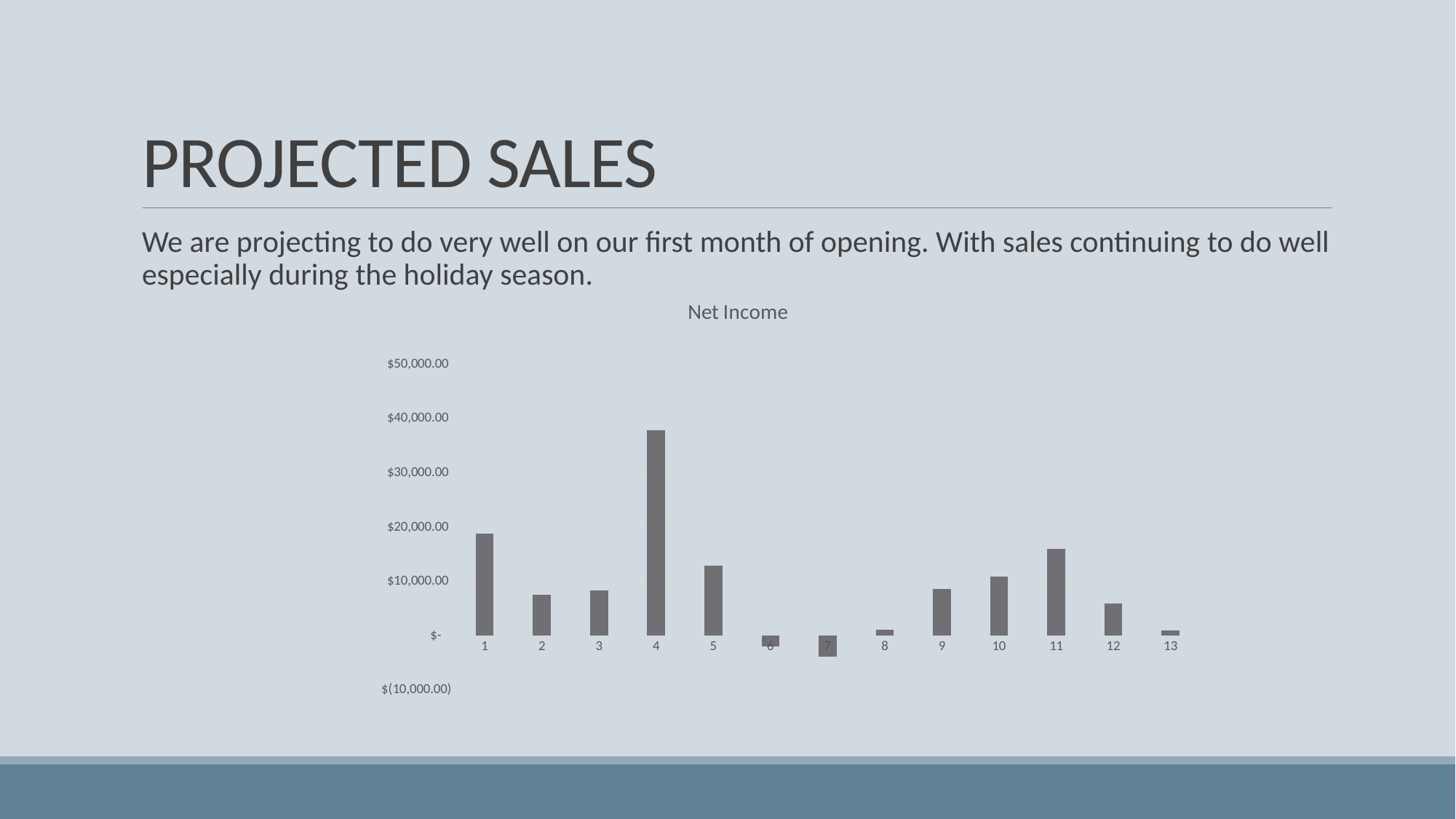

# PROJECTED SALES
We are projecting to do very well on our first month of opening. With sales continuing to do well especially during the holiday season.

### Chart:

| Category | Net Income |
|---|---|